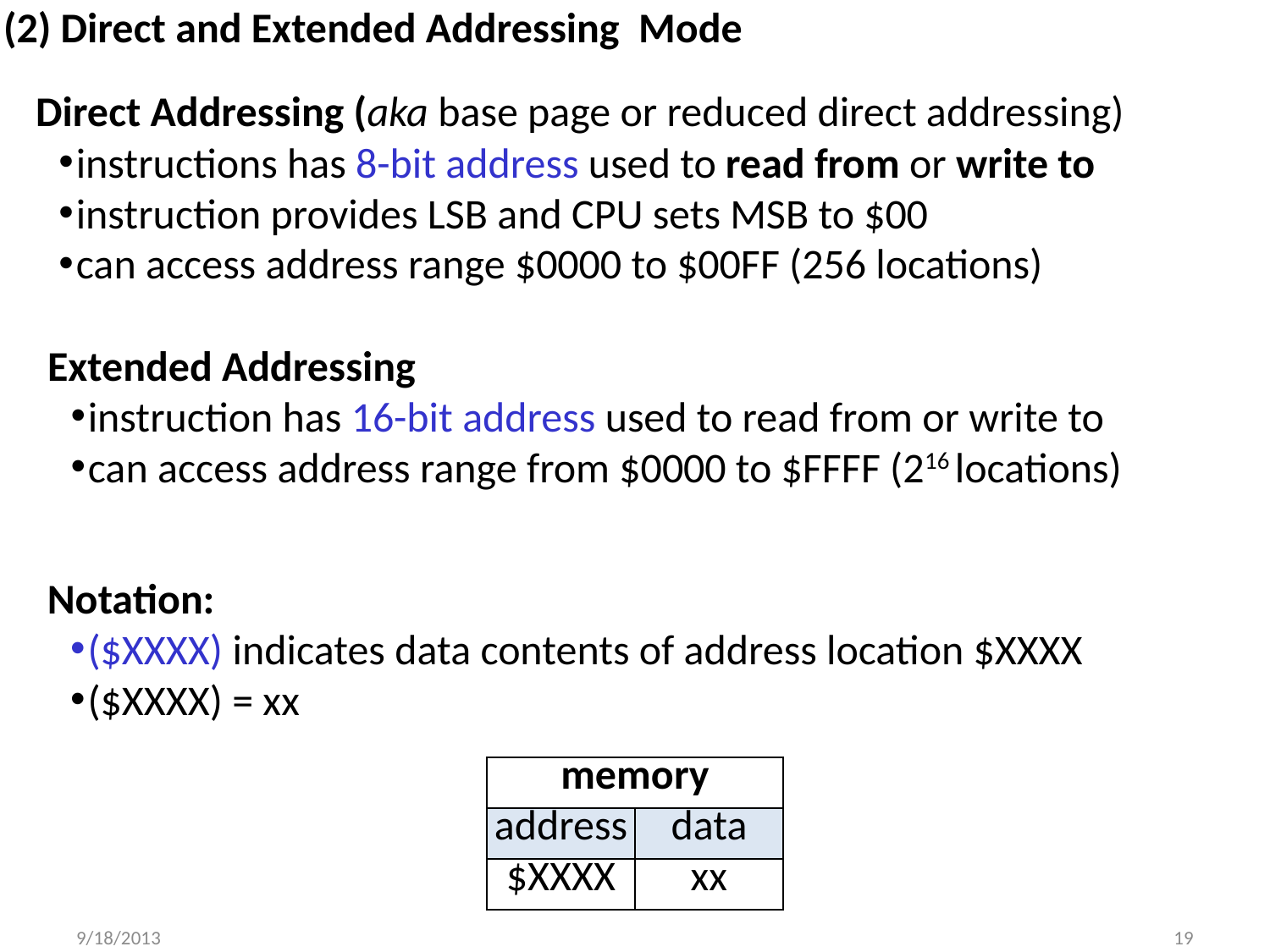

(2) Direct and Extended Addressing  Mode
Direct Addressing (aka base page or reduced direct addressing)
instructions has 8-bit address used to read from or write to
instruction provides LSB and CPU sets MSB to $00
can access address range $0000 to $00FF (256 locations)
Extended Addressing
instruction has 16-bit address used to read from or write to
can access address range from $0000 to $FFFF (216 locations)
Notation:
($XXXX) indicates data contents of address location $XXXX
($XXXX) = xx
| memory |  |
| --- | --- |
| address | data |
| $XXXX | xx |
9/18/2013
19